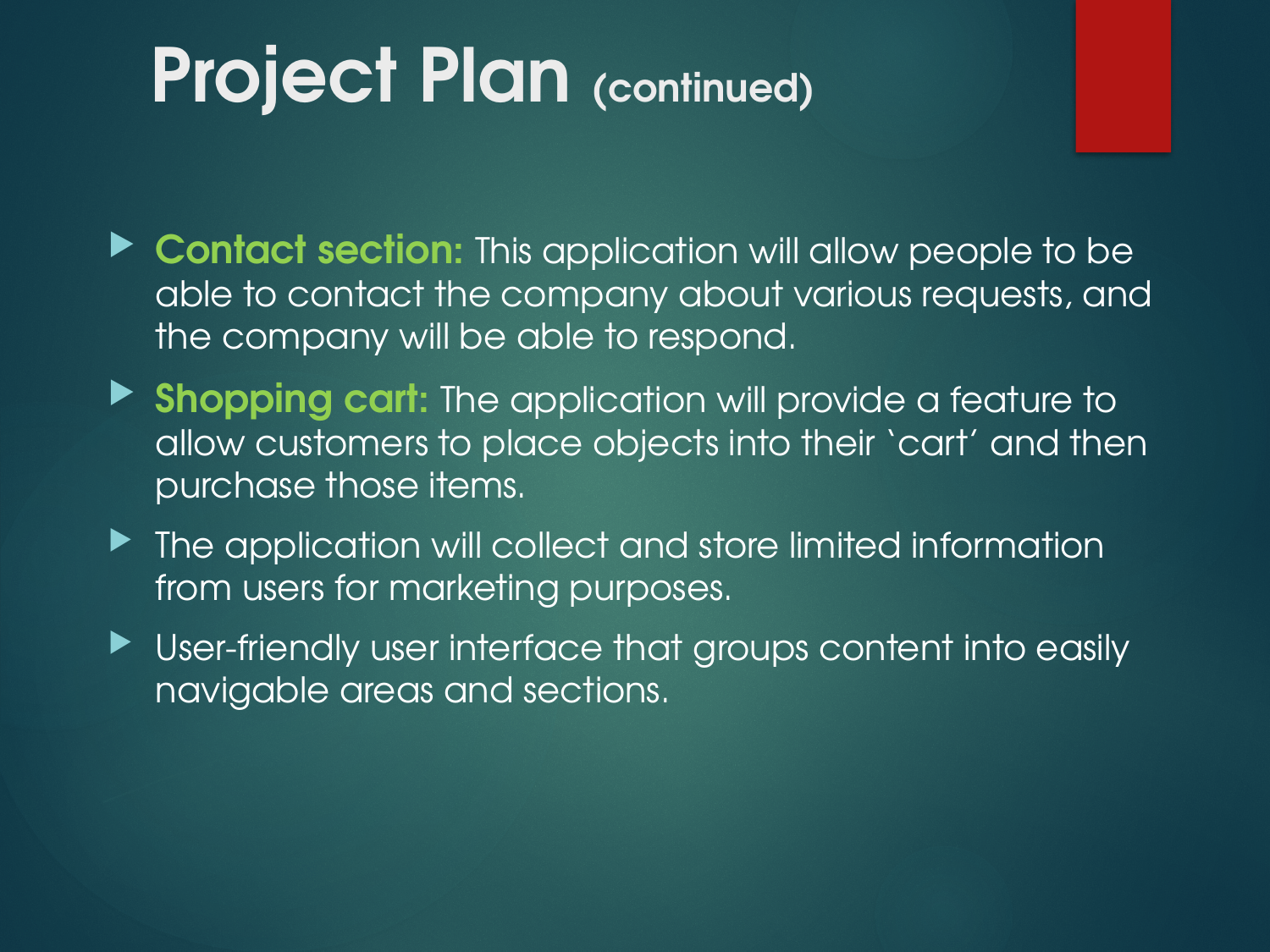

Project Plan (continued)

Contact section: This application will allow people to be able to contact the company about various requests, and the company will be able to respond.
Shopping cart: The application will provide a feature to allow customers to place objects into their ‘cart’ and then purchase those items.
The application will collect and store limited information from users for marketing purposes.
User-friendly user interface that groups content into easily navigable areas and sections.